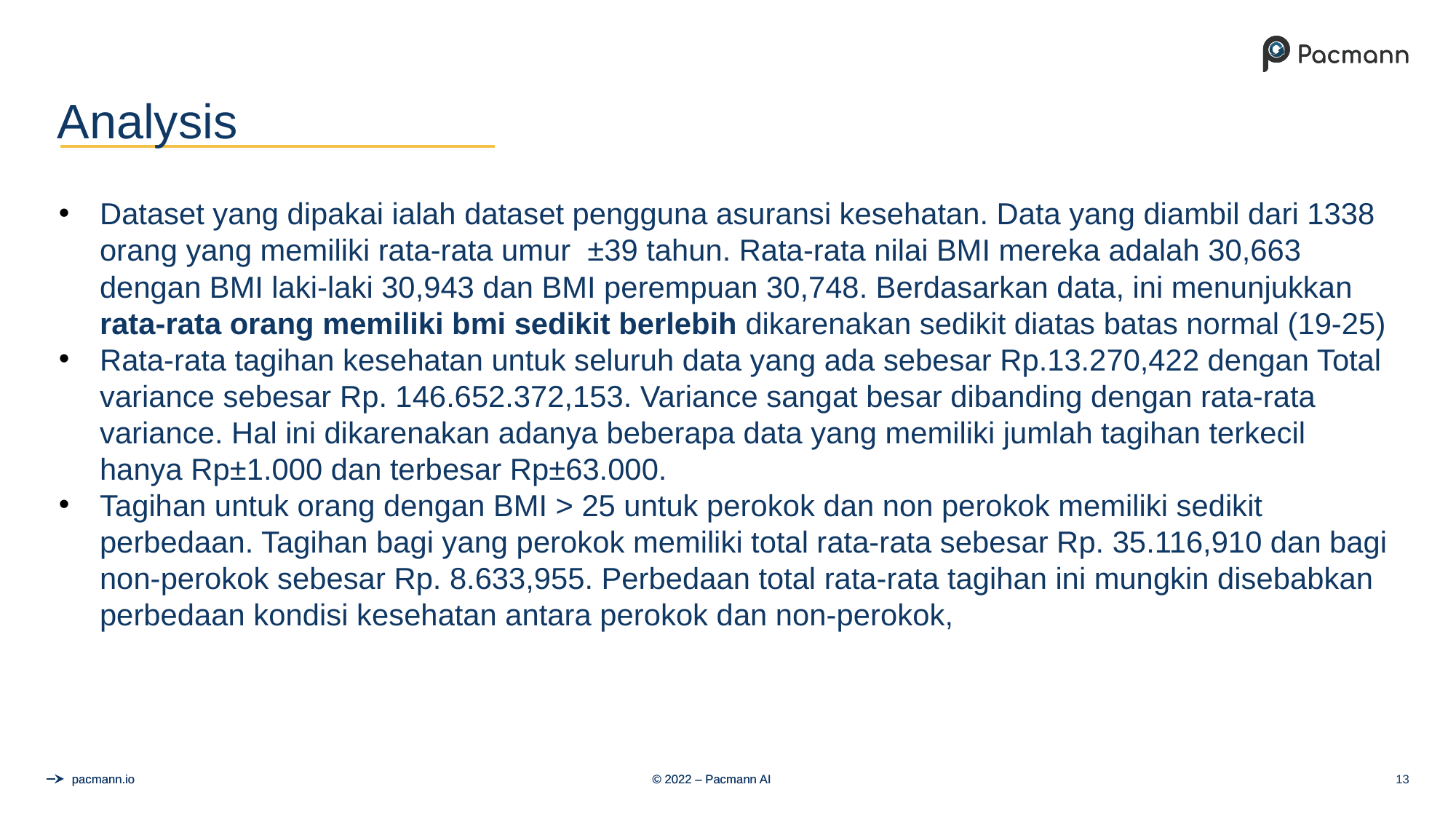

# Analysis
Dataset yang dipakai ialah dataset pengguna asuransi kesehatan. Data yang diambil dari 1338 orang yang memiliki rata-rata umur  ±39 tahun. Rata-rata nilai BMI mereka adalah 30,663 dengan BMI laki-laki 30,943 dan BMI perempuan 30,748. Berdasarkan data, ini menunjukkan rata-rata orang memiliki bmi sedikit berlebih dikarenakan sedikit diatas batas normal (19-25)
Rata-rata tagihan kesehatan untuk seluruh data yang ada sebesar Rp.13.270,422 dengan Total variance sebesar Rp. 146.652.372,153. Variance sangat besar dibanding dengan rata-rata variance. Hal ini dikarenakan adanya beberapa data yang memiliki jumlah tagihan terkecil hanya Rp±1.000 dan terbesar Rp±63.000.
Tagihan untuk orang dengan BMI > 25 untuk perokok dan non perokok memiliki sedikit perbedaan. Tagihan bagi yang perokok memiliki total rata-rata sebesar Rp. 35.116,910 dan bagi non-perokok sebesar Rp. 8.633,955. Perbedaan total rata-rata tagihan ini mungkin disebabkan perbedaan kondisi kesehatan antara perokok dan non-perokok,